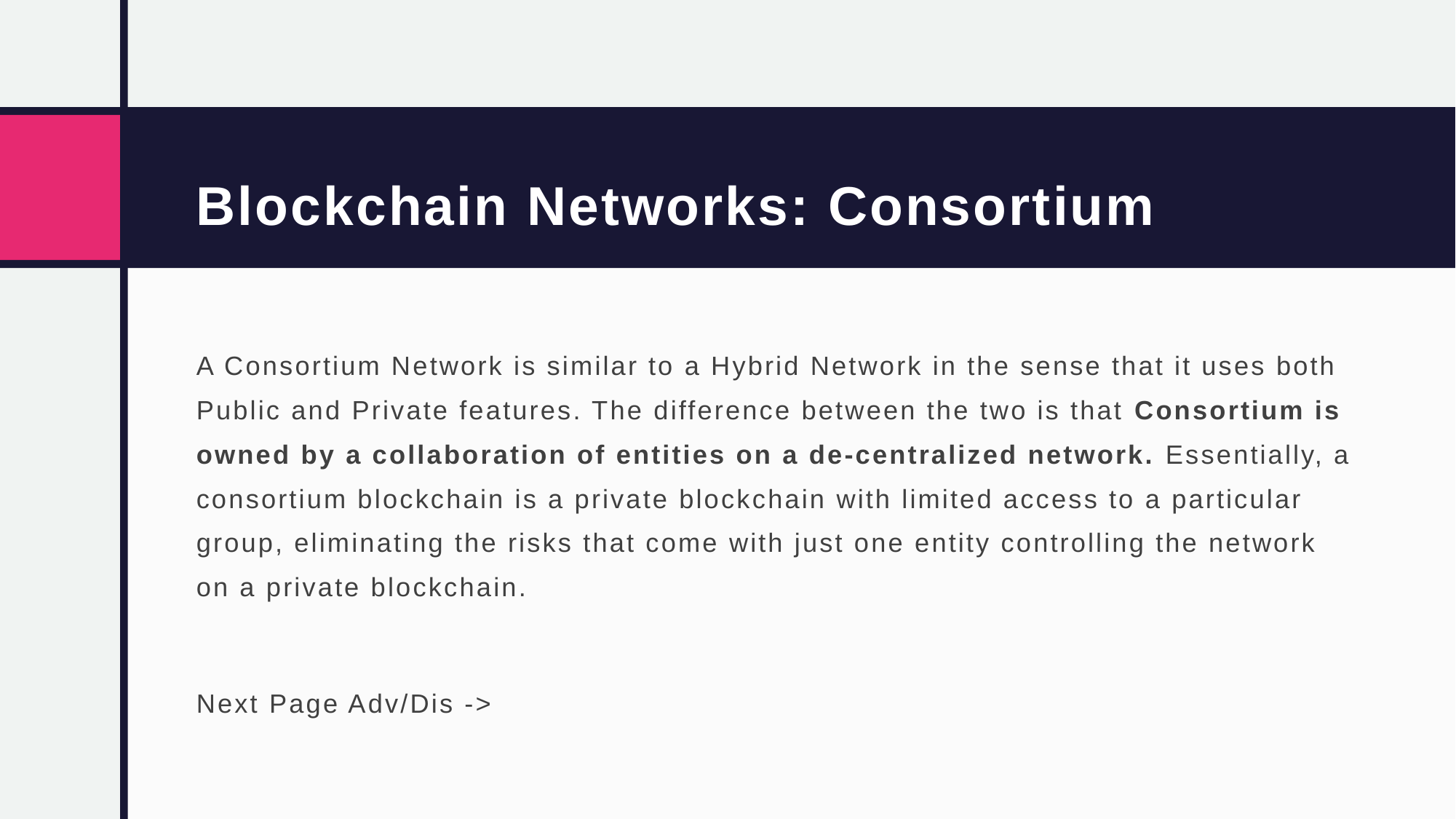

# Blockchain Networks: Consortium

A Consortium Network is similar to a Hybrid Network in the sense that it uses both Public and Private features. The difference between the two is that Consortium is owned by a collaboration of entities on a de-centralized network. Essentially, a consortium blockchain is a private blockchain with limited access to a particular group, eliminating the risks that come with just one entity controlling the network on a private blockchain.

Next Page Adv/Dis ->